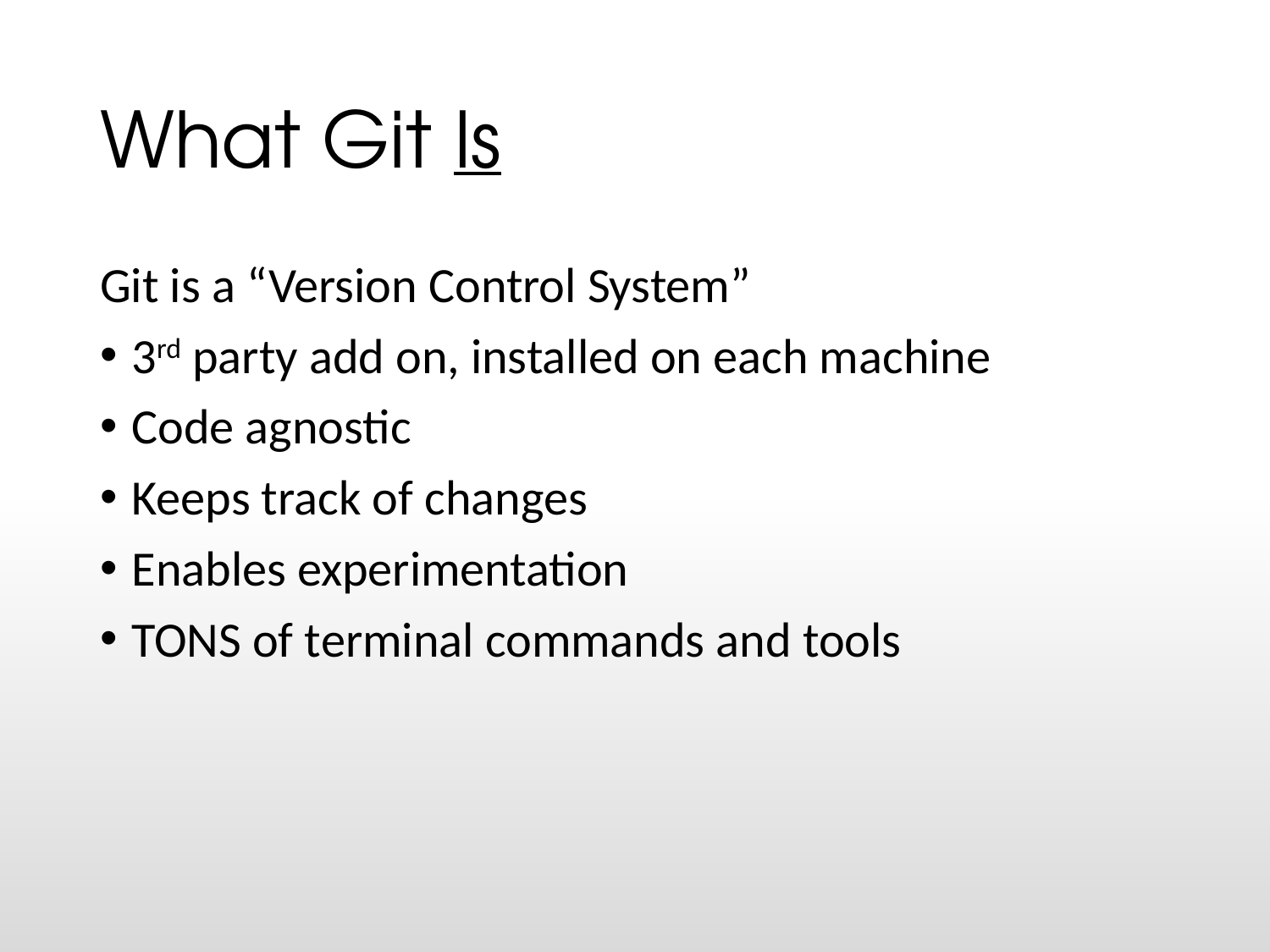

# What Git Is
Git is a “Version Control System”
3rd party add on, installed on each machine
Code agnostic
Keeps track of changes
Enables experimentation
TONS of terminal commands and tools